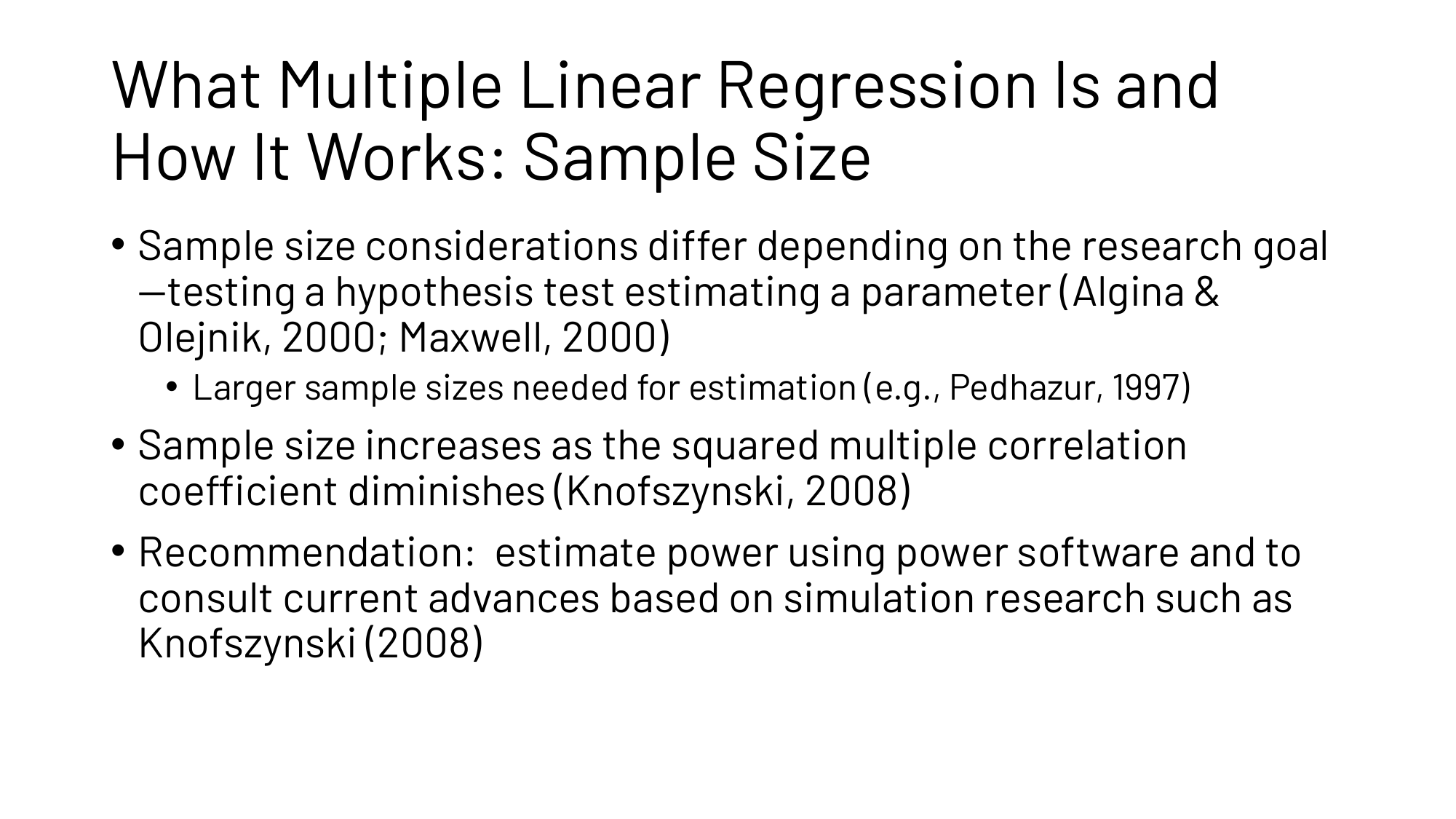

# What Multiple Linear Regression Is and How It Works: Sample Size
Sample size considerations differ depending on the research goal—testing a hypothesis test estimating a parameter (Algina & Olejnik, 2000; Maxwell, 2000)
Larger sample sizes needed for estimation (e.g., Pedhazur, 1997)
Sample size increases as the squared multiple correlation coefficient diminishes (Knofszynski, 2008)
Recommendation:  estimate power using power software and to consult current advances based on simulation research such as Knofszynski (2008)